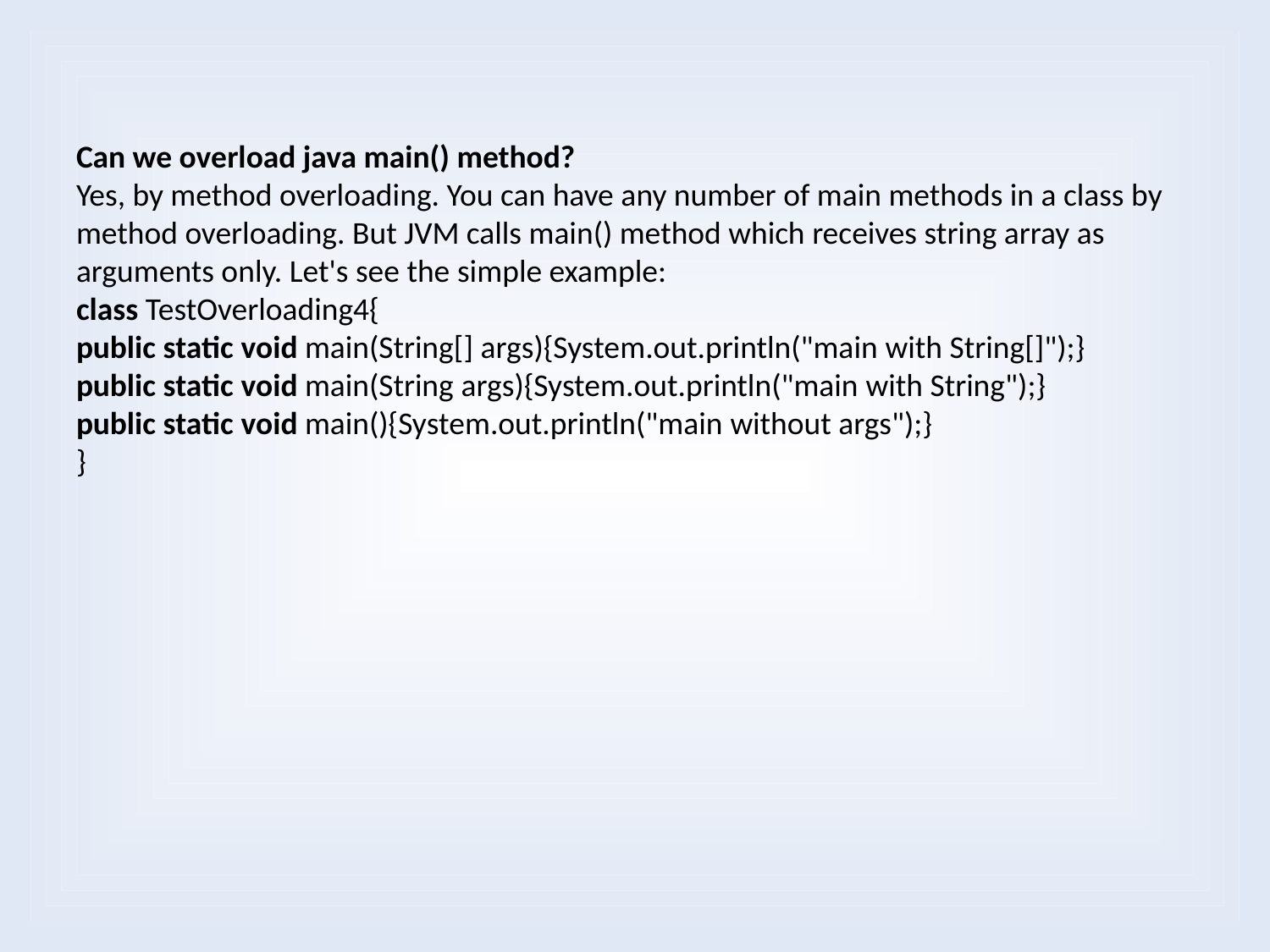

# Can we overload java main() method? Yes, by method overloading. You can have any number of main methods in a class by method overloading. But JVM calls main() method which receives string array as arguments only. Let's see the simple example: class TestOverloading4{   public static void main(String[] args){System.out.println("main with String[]");}   public static void main(String args){System.out.println("main with String");}   public static void main(){System.out.println("main without args");}   }